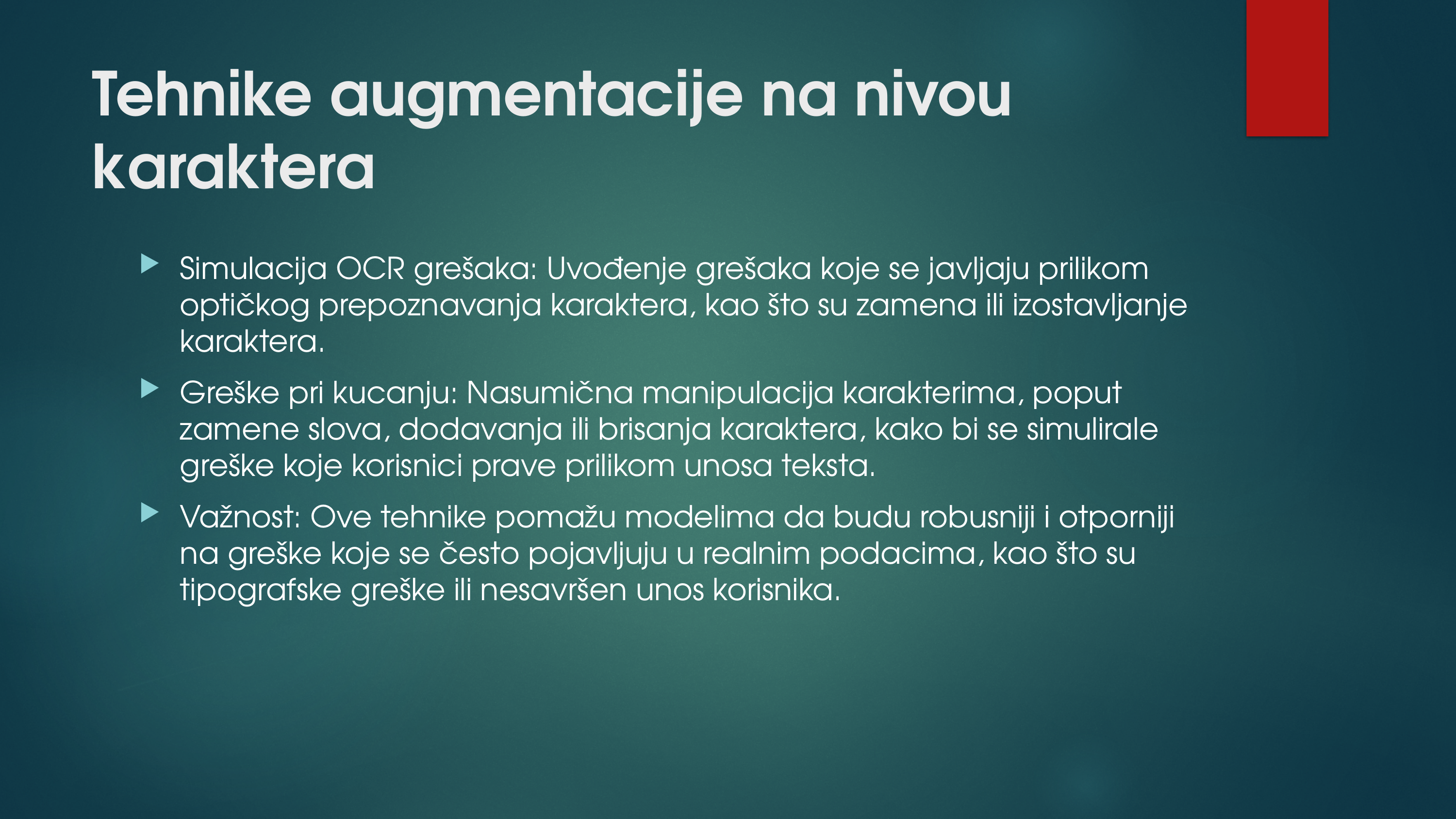

# Tehnike augmentacije na nivou karaktera
Simulacija OCR grešaka: Uvođenje grešaka koje se javljaju prilikom optičkog prepoznavanja karaktera, kao što su zamena ili izostavljanje karaktera.
Greške pri kucanju: Nasumična manipulacija karakterima, poput zamene slova, dodavanja ili brisanja karaktera, kako bi se simulirale greške koje korisnici prave prilikom unosa teksta.
Važnost: Ove tehnike pomažu modelima da budu robusniji i otporniji na greške koje se često pojavljuju u realnim podacima, kao što su tipografske greške ili nesavršen unos korisnika.